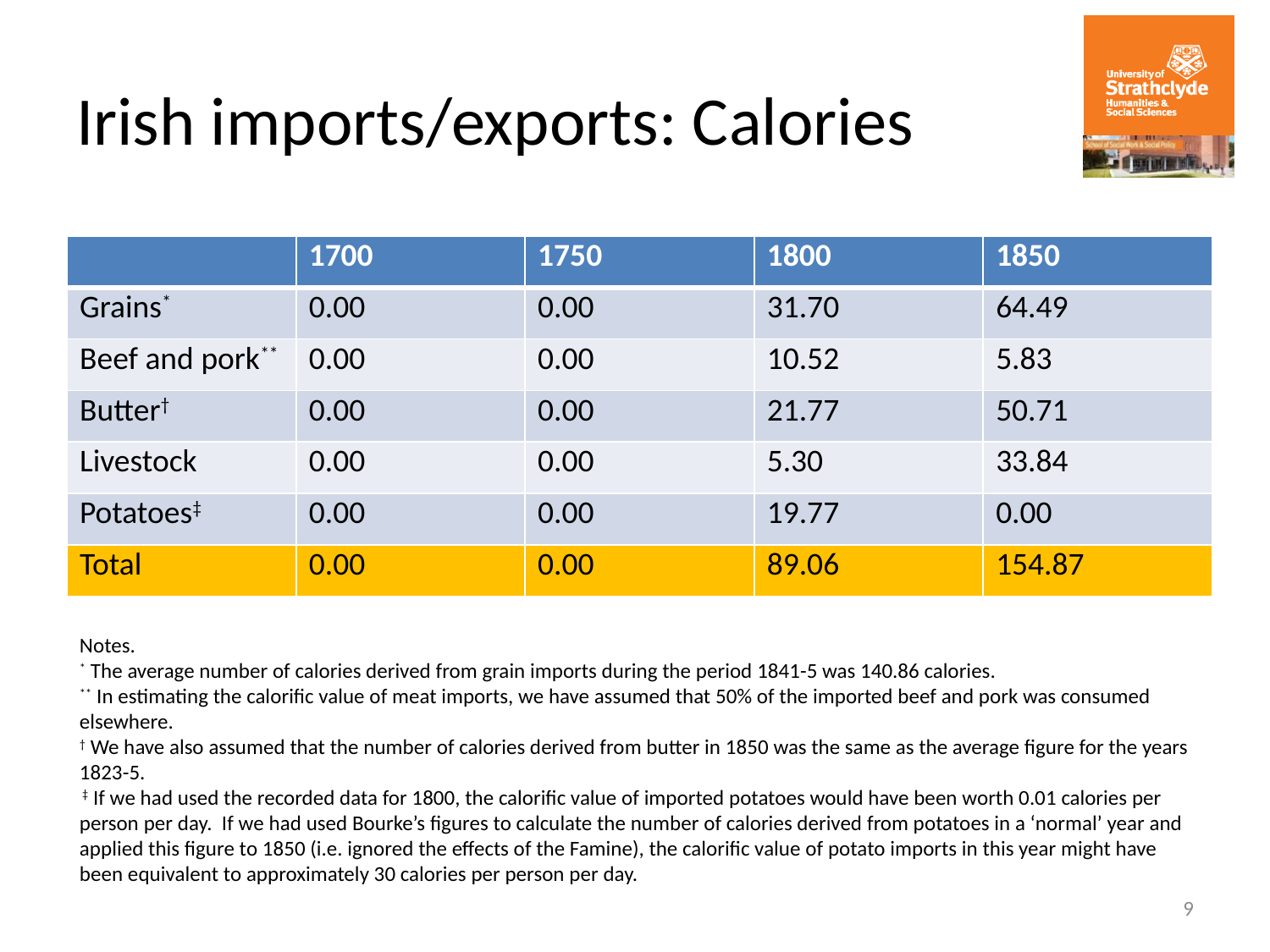

# Irish imports/exports: Calories
|  | 1700 | 1750 | 1800 | 1850 |
| --- | --- | --- | --- | --- |
| Grains\* | 0.00 | 0.00 | 31.70 | 64.49 |
| Beef and pork\*\* | 0.00 | 0.00 | 10.52 | 5.83 |
| Butter† | 0.00 | 0.00 | 21.77 | 50.71 |
| Livestock | 0.00 | 0.00 | 5.30 | 33.84 |
| Potatoes‡ | 0.00 | 0.00 | 19.77 | 0.00 |
| Total | 0.00 | 0.00 | 89.06 | 154.87 |
Notes.
* The average number of calories derived from grain imports during the period 1841-5 was 140.86 calories.
** In estimating the calorific value of meat imports, we have assumed that 50% of the imported beef and pork was consumed elsewhere.
† We have also assumed that the number of calories derived from butter in 1850 was the same as the average figure for the years 1823-5.
 ‡ If we had used the recorded data for 1800, the calorific value of imported potatoes would have been worth 0.01 calories per person per day.  If we had used Bourke’s figures to calculate the number of calories derived from potatoes in a ‘normal’ year and applied this figure to 1850 (i.e. ignored the effects of the Famine), the calorific value of potato imports in this year might have been equivalent to approximately 30 calories per person per day.
9